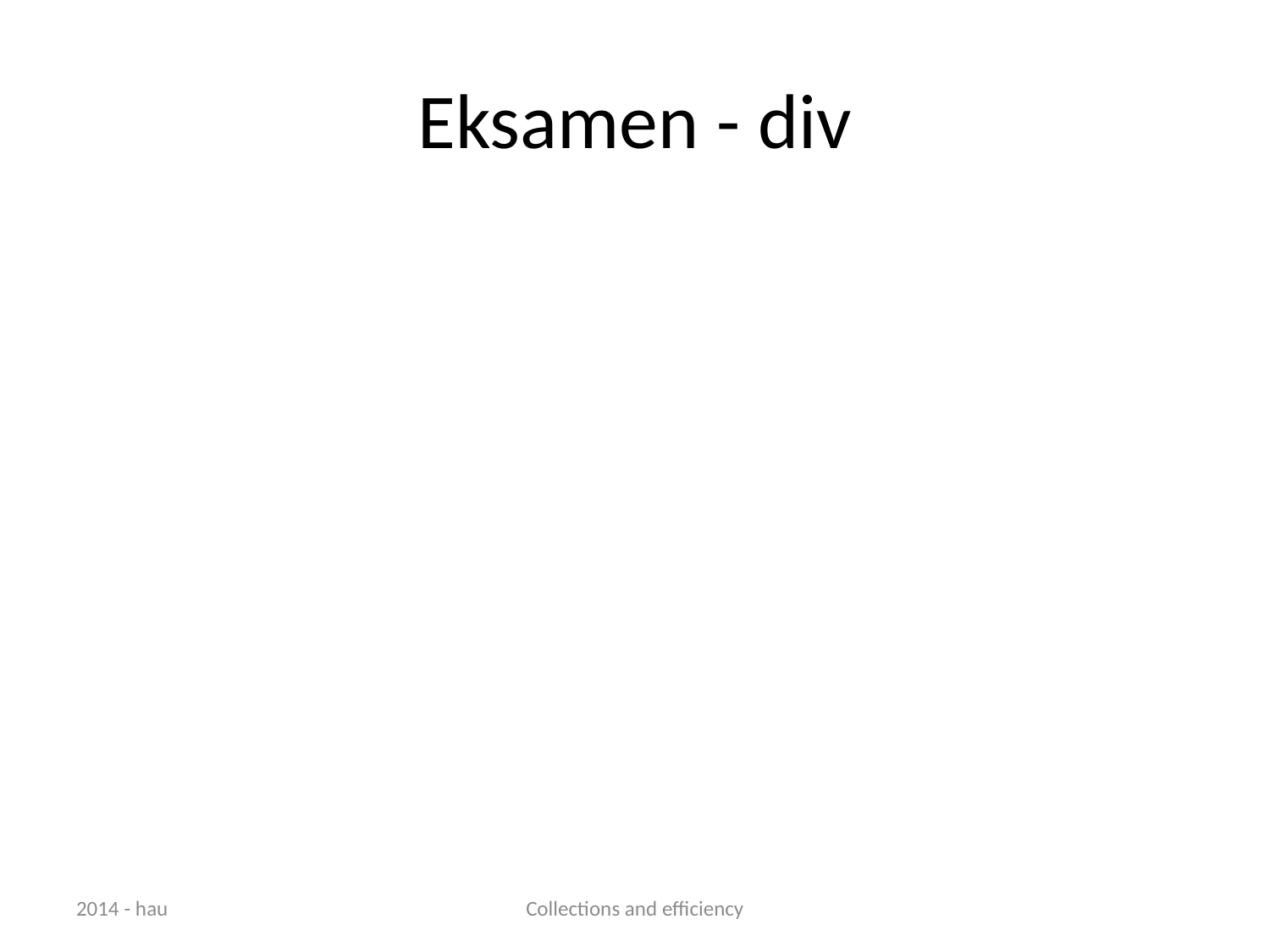

# Eksamen - div

2014 - hau
Collections and efficiency